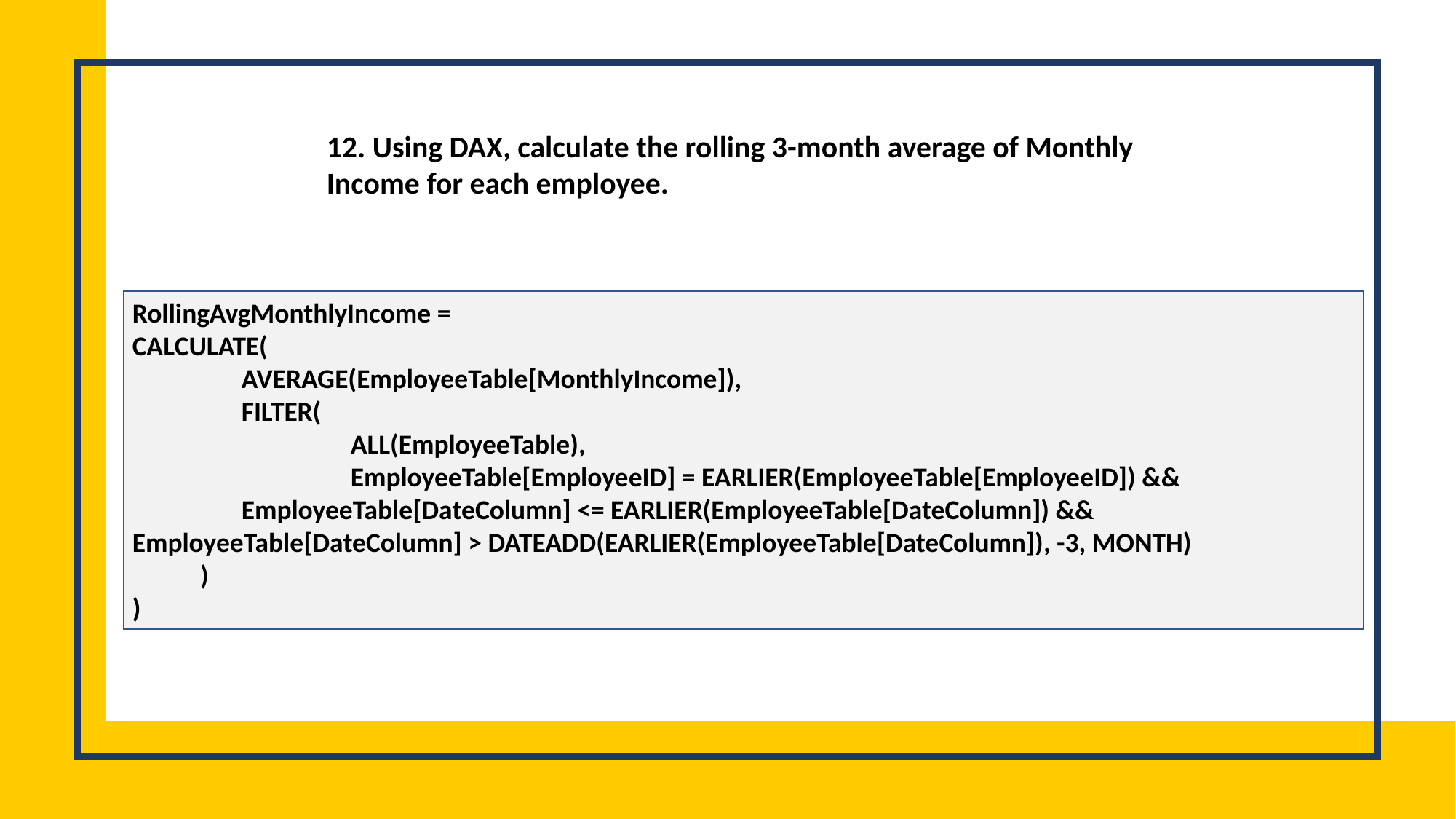

12. Using DAX, calculate the rolling 3-month average of Monthly Income for each employee.
RollingAvgMonthlyIncome =
CALCULATE(
           	AVERAGE(EmployeeTable[MonthlyIncome]),
           	FILTER(
                		ALL(EmployeeTable),
                		EmployeeTable[EmployeeID] = EARLIER(EmployeeTable[EmployeeID]) &&    			EmployeeTable[DateColumn] <= EARLIER(EmployeeTable[DateColumn]) && 			EmployeeTable[DateColumn] > DATEADD(EARLIER(EmployeeTable[DateColumn]), -3, MONTH)
           )
)